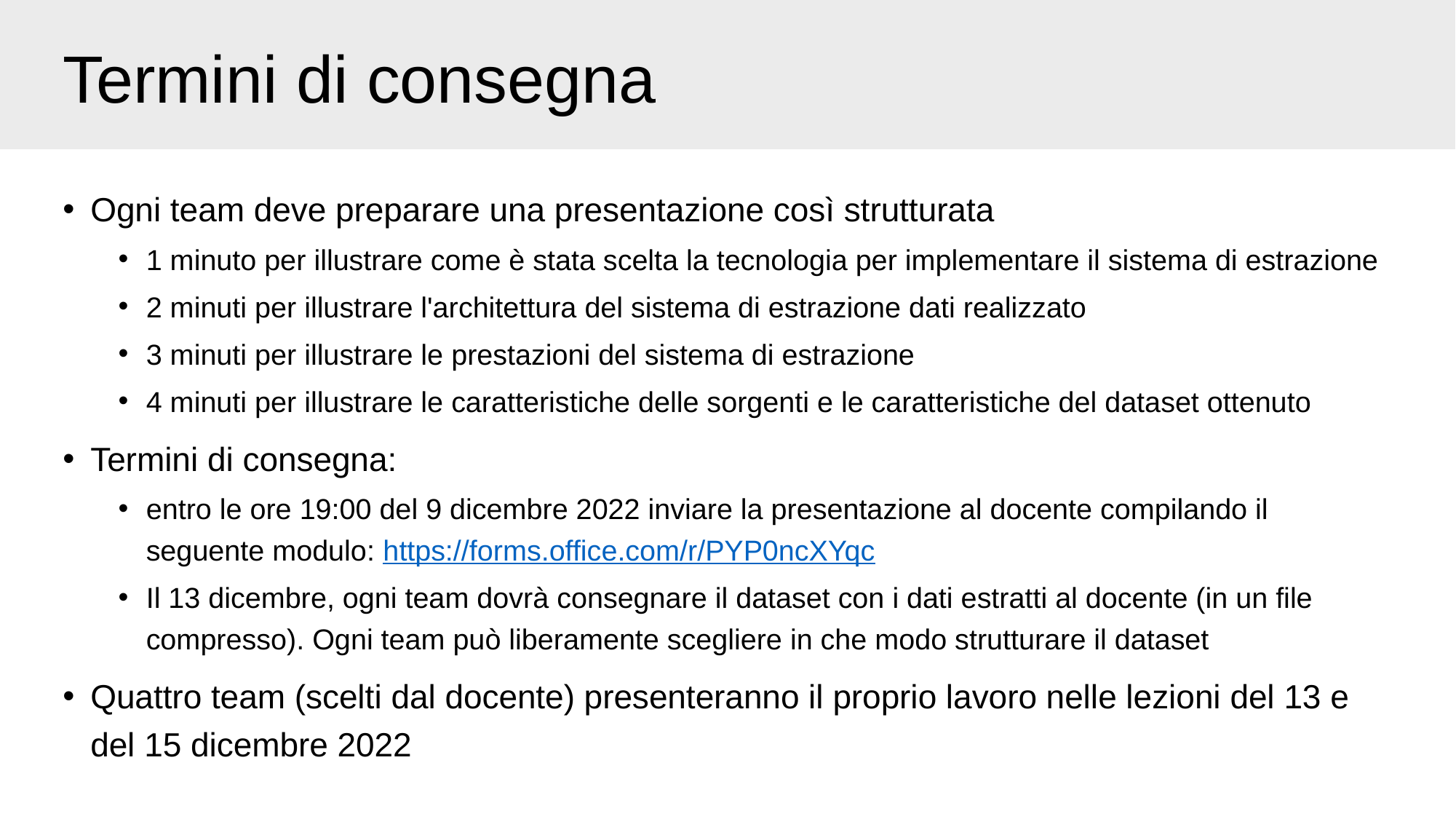

# Termini di consegna
Ogni team deve preparare una presentazione così strutturata
1 minuto per illustrare come è stata scelta la tecnologia per implementare il sistema di estrazione
2 minuti per illustrare l'architettura del sistema di estrazione dati realizzato
3 minuti per illustrare le prestazioni del sistema di estrazione
4 minuti per illustrare le caratteristiche delle sorgenti e le caratteristiche del dataset ottenuto
Termini di consegna:
entro le ore 19:00 del 9 dicembre 2022 inviare la presentazione al docente compilando il seguente modulo: https://forms.office.com/r/PYP0ncXYqc
Il 13 dicembre, ogni team dovrà consegnare il dataset con i dati estratti al docente (in un file compresso). Ogni team può liberamente scegliere in che modo strutturare il dataset
Quattro team (scelti dal docente) presenteranno il proprio lavoro nelle lezioni del 13 e del 15 dicembre 2022